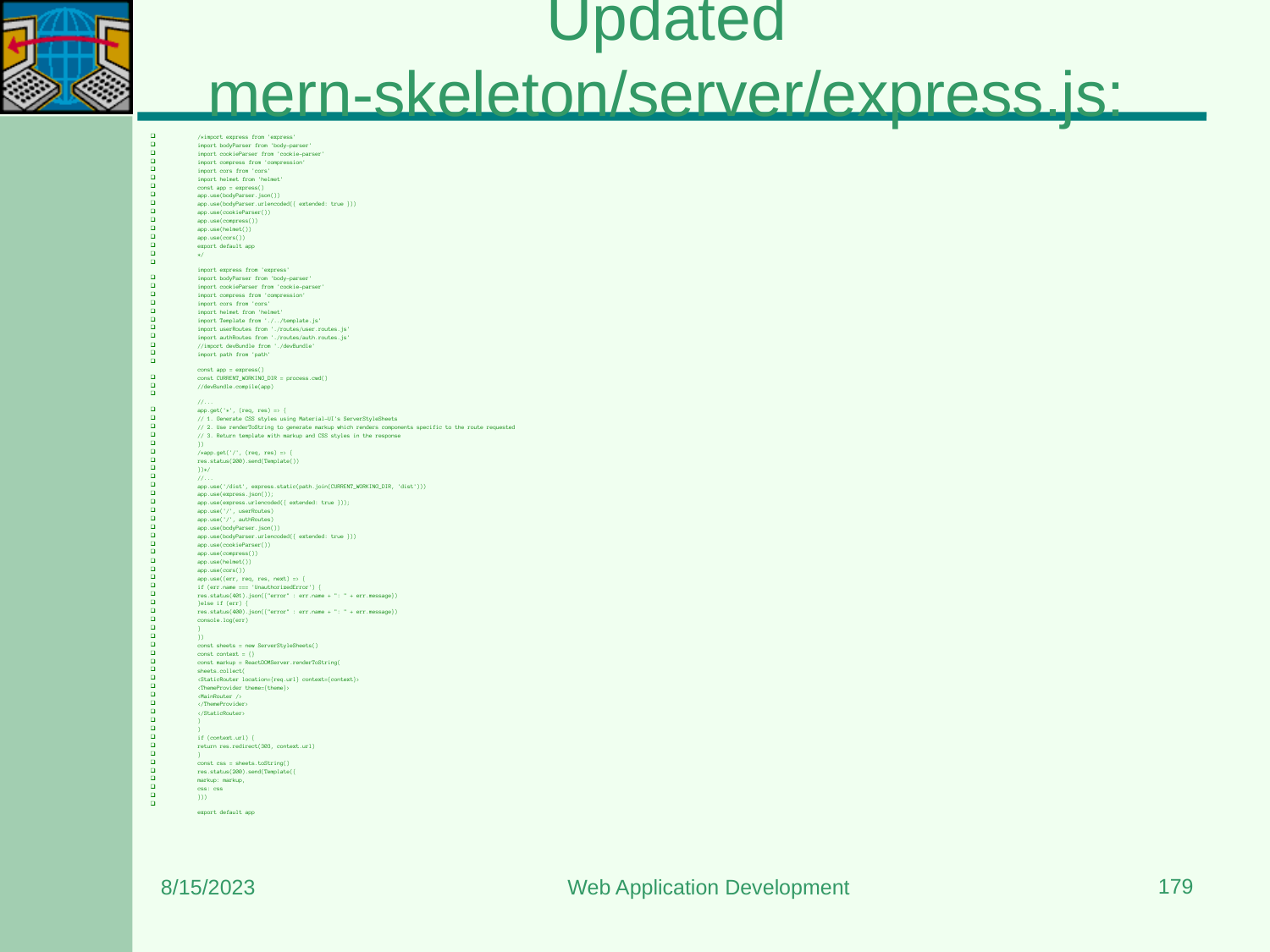

# Updated mern-skeleton/server/express.js:
/*import express from 'express'
import bodyParser from 'body-parser'
import cookieParser from 'cookie-parser'
import compress from 'compression'
import cors from 'cors'
import helmet from 'helmet'
const app = express()
app.use(bodyParser.json())
app.use(bodyParser.urlencoded({ extended: true }))
app.use(cookieParser())
app.use(compress())
app.use(helmet())
app.use(cors())
export default app
*/
import express from 'express'
import bodyParser from 'body-parser'
import cookieParser from 'cookie-parser'
import compress from 'compression'
import cors from 'cors'
import helmet from 'helmet'
import Template from './../template.js'
import userRoutes from './routes/user.routes.js'
import authRoutes from './routes/auth.routes.js'
//import devBundle from './devBundle'
import path from 'path'
const app = express()
const CURRENT_WORKING_DIR = process.cwd()
//devBundle.compile(app)
//...
app.get('*', (req, res) => {
// 1. Generate CSS styles using Material-UI's ServerStyleSheets
// 2. Use renderToString to generate markup which renders components specific to the route requested
// 3. Return template with markup and CSS styles in the response
})
/*app.get('/', (req, res) => {
res.status(200).send(Template())
})*/
//...
app.use('/dist', express.static(path.join(CURRENT_WORKING_DIR, 'dist')))
app.use(express.json());
app.use(express.urlencoded({ extended: true }));
app.use('/', userRoutes)
app.use('/', authRoutes)
app.use(bodyParser.json())
app.use(bodyParser.urlencoded({ extended: true }))
app.use(cookieParser())
app.use(compress())
app.use(helmet())
app.use(cors())
app.use((err, req, res, next) => {
if (err.name === 'UnauthorizedError') {
res.status(401).json({"error" : err.name + ": " + err.message})
}else if (err) {
res.status(400).json({"error" : err.name + ": " + err.message})
console.log(err)
}
})
const sheets = new ServerStyleSheets()
const context = {}
const markup = ReactDOMServer.renderToString(
sheets.collect(
<StaticRouter location={req.url} context={context}>
<ThemeProvider theme={theme}>
<MainRouter />
</ThemeProvider>
</StaticRouter>
)
)
if (context.url) {
return res.redirect(303, context.url)
}
const css = sheets.toString()
res.status(200).send(Template({
markup: markup,
css: css
}))
export default app

179
8/15/2023
Web Application Development